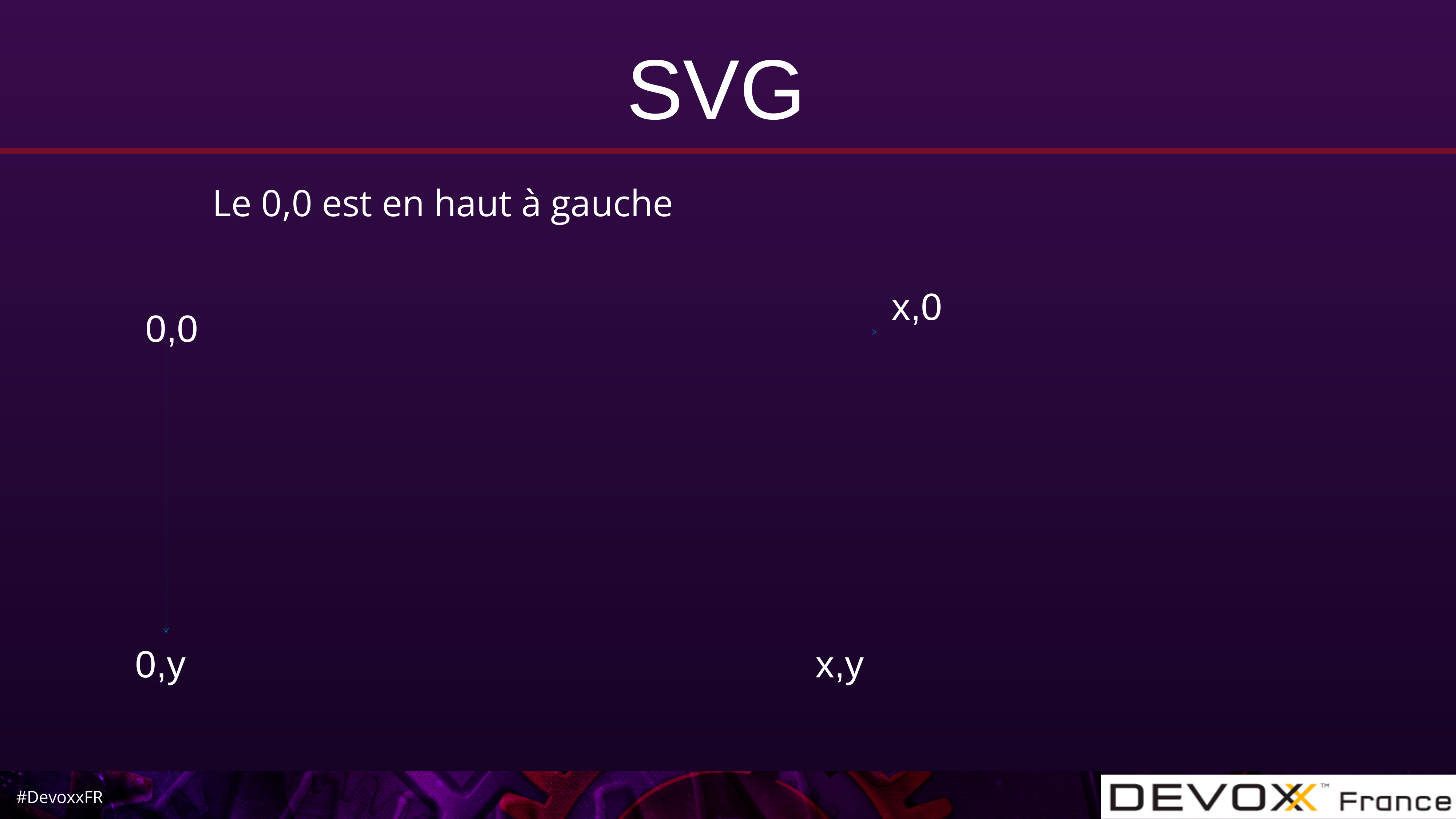

# SVG
Le 0,0 est en haut à gauche
x,0
0,0
0,y
x,y